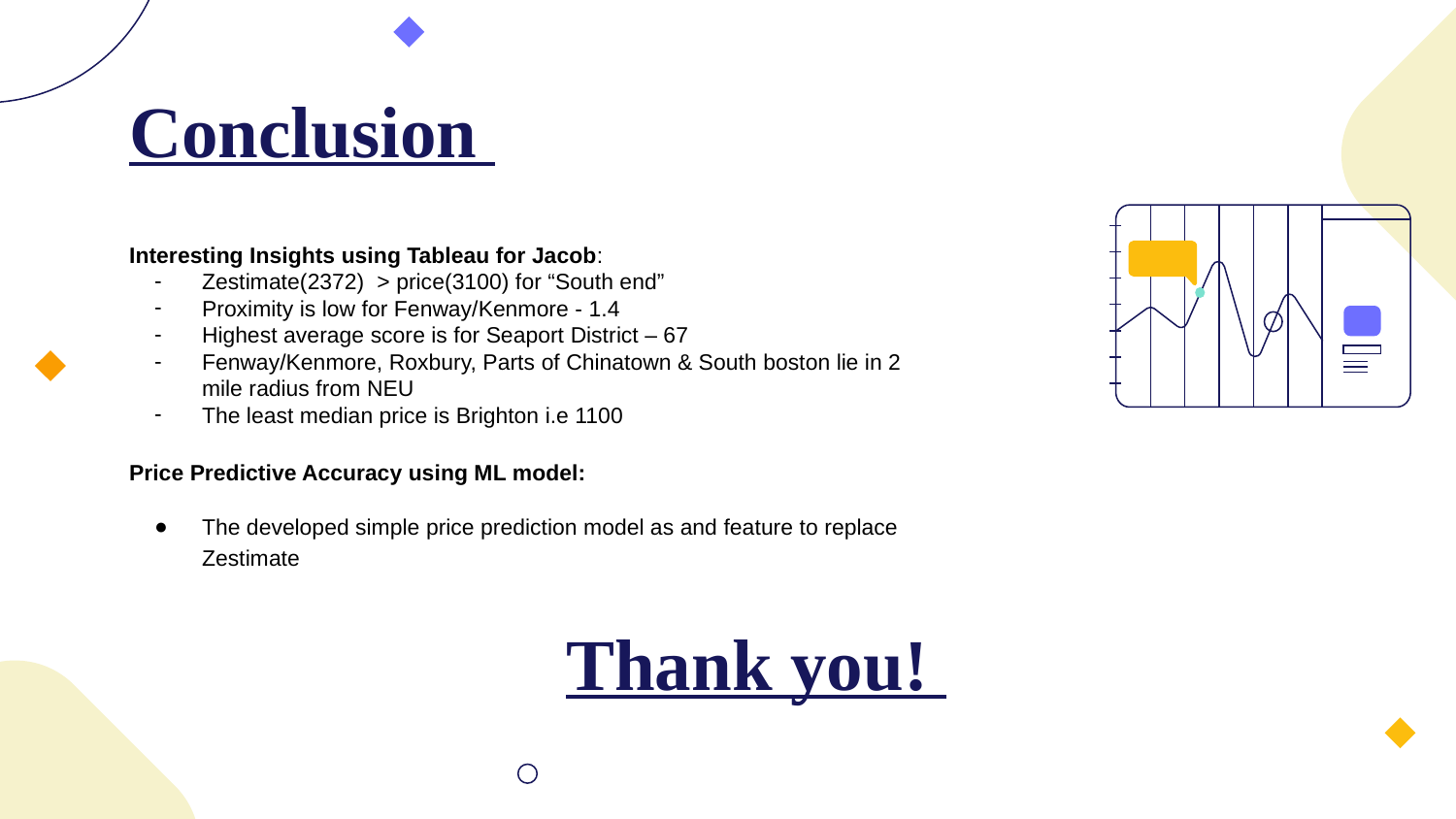

# Conclusion

Interesting Insights using Tableau for Jacob:
Zestimate(2372)  > price(3100) for “South end”
Proximity is low for Fenway/Kenmore - 1.4
Highest average score is for Seaport District – 67
Fenway/Kenmore, Roxbury, Parts of Chinatown & South boston lie in 2 mile radius from NEU
The least median price is Brighton i.e 1100

Price Predictive Accuracy using ML model:
The developed simple price prediction model as and feature to replace Zestimate
Thank you!